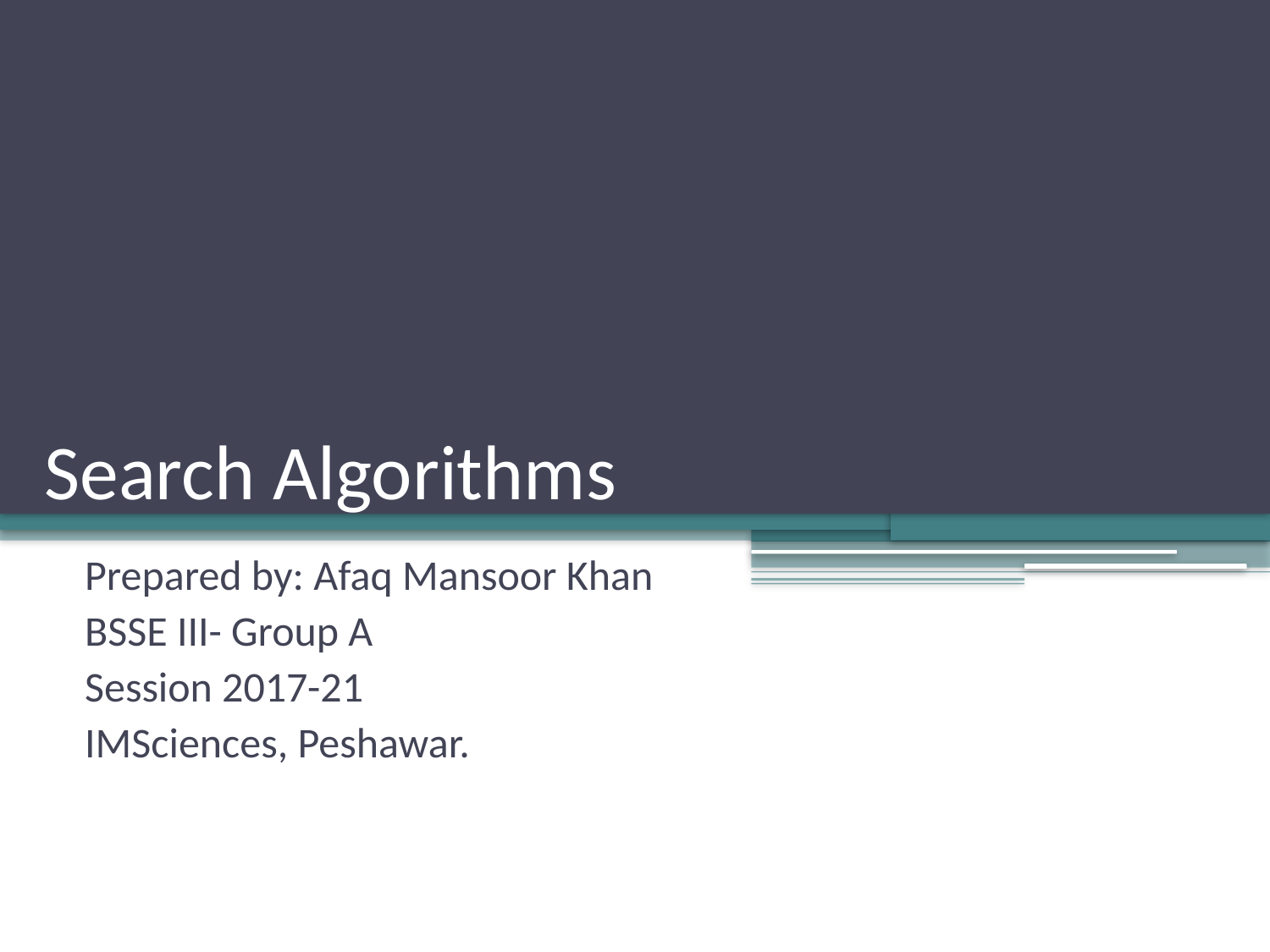

# Search Algorithms
Prepared by: Afaq Mansoor Khan
BSSE III- Group A
Session 2017-21
IMSciences, Peshawar.